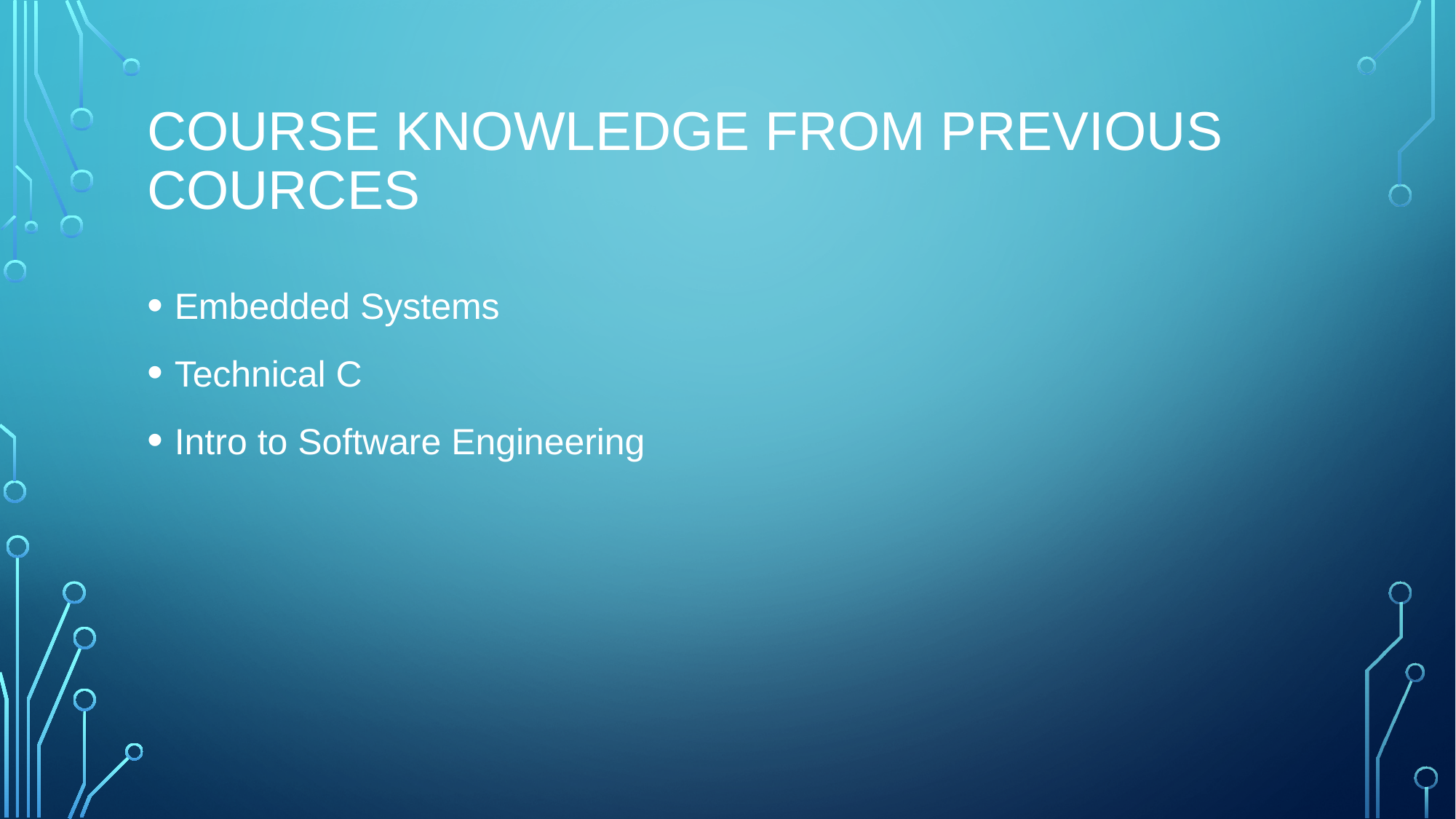

# Course knowledge from previous cources
Embedded Systems
Technical C
Intro to Software Engineering